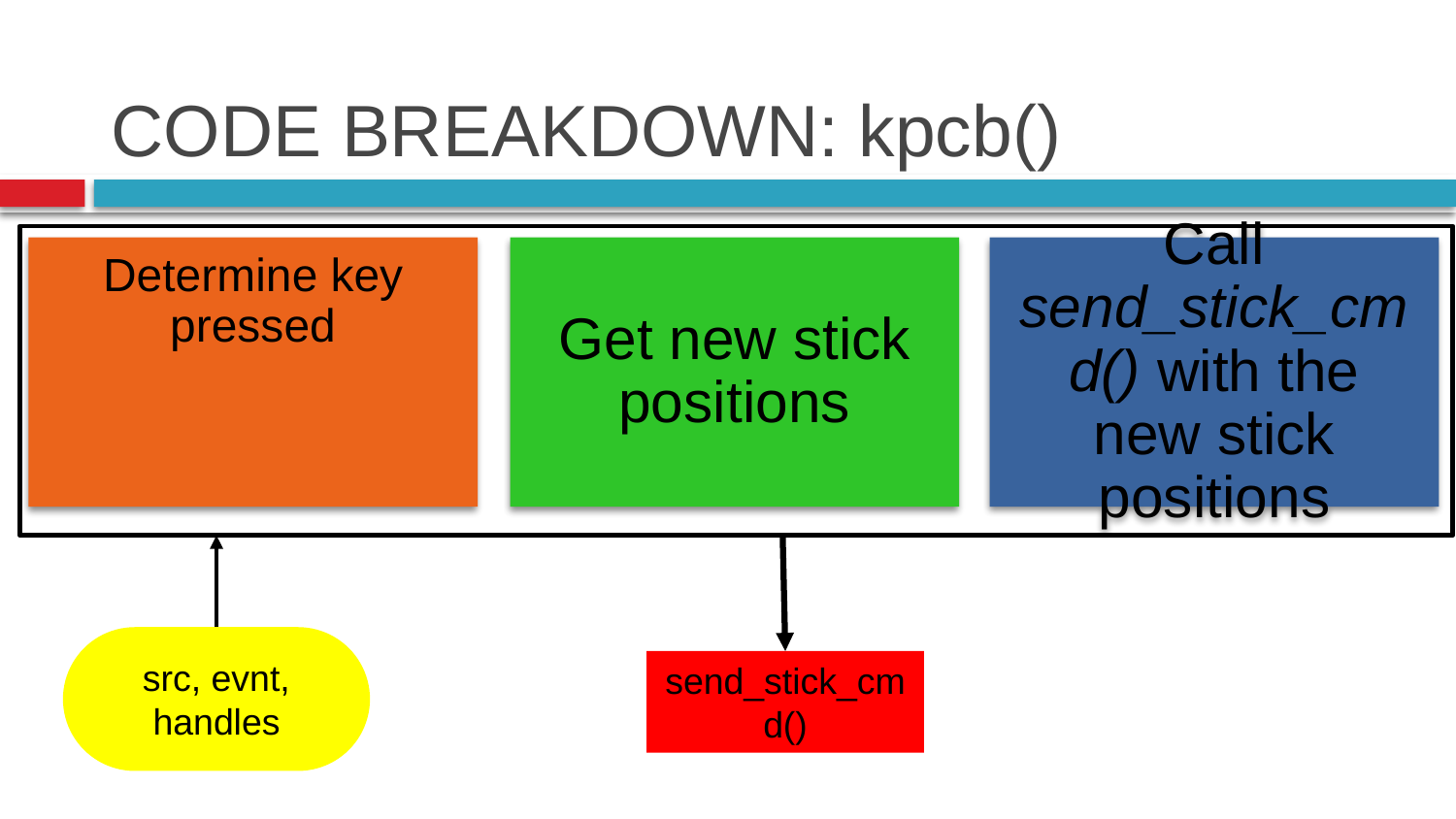

# CODE BREAKDOWN: kpcb()
Determine key pressed

Get new stick positions
Call send_stick_cmd() with the new stick positions

src, evnt, handles
send_stick_cmd()